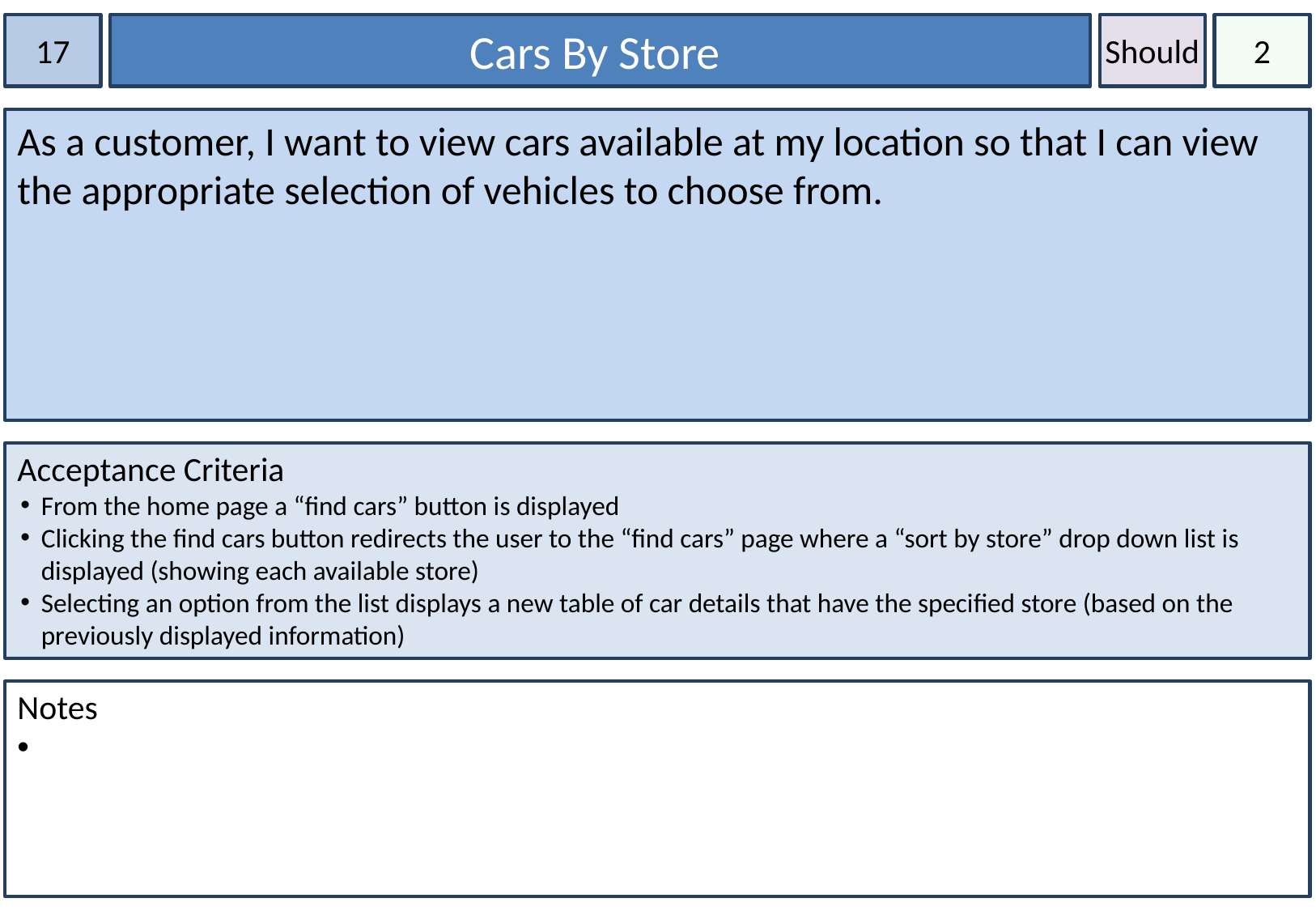

17
Cars By Store
Should
2
As a customer, I want to view cars available at my location so that I can view the appropriate selection of vehicles to choose from.
Acceptance Criteria
From the home page a “find cars” button is displayed
Clicking the find cars button redirects the user to the “find cars” page where a “sort by store” drop down list is displayed (showing each available store)
Selecting an option from the list displays a new table of car details that have the specified store (based on the previously displayed information)
Notes